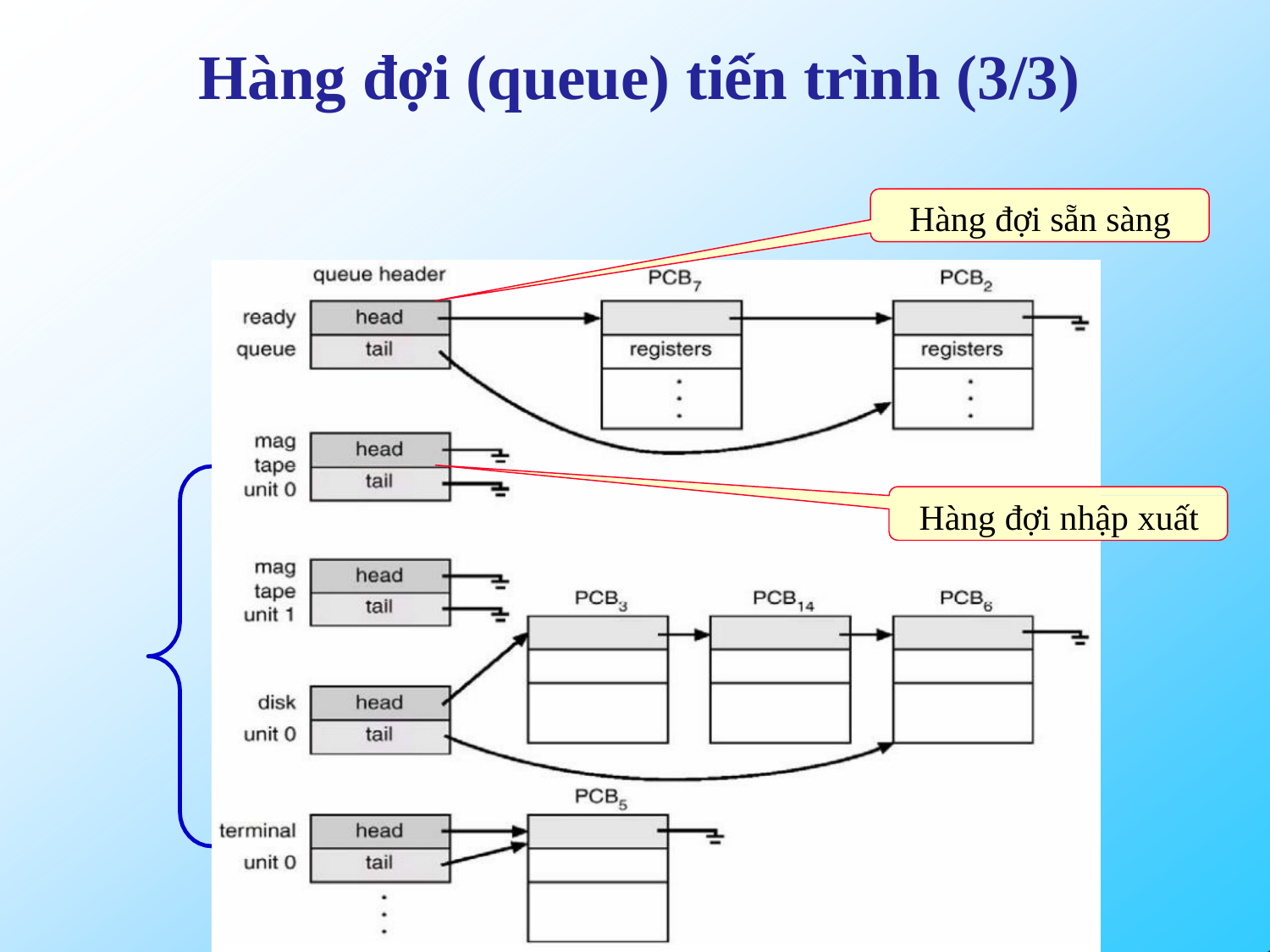

# Hàng đợi (queue) tiến trình (3/3)

Hàng đợi sẵn sàng

Hàng đợi nhập xuất